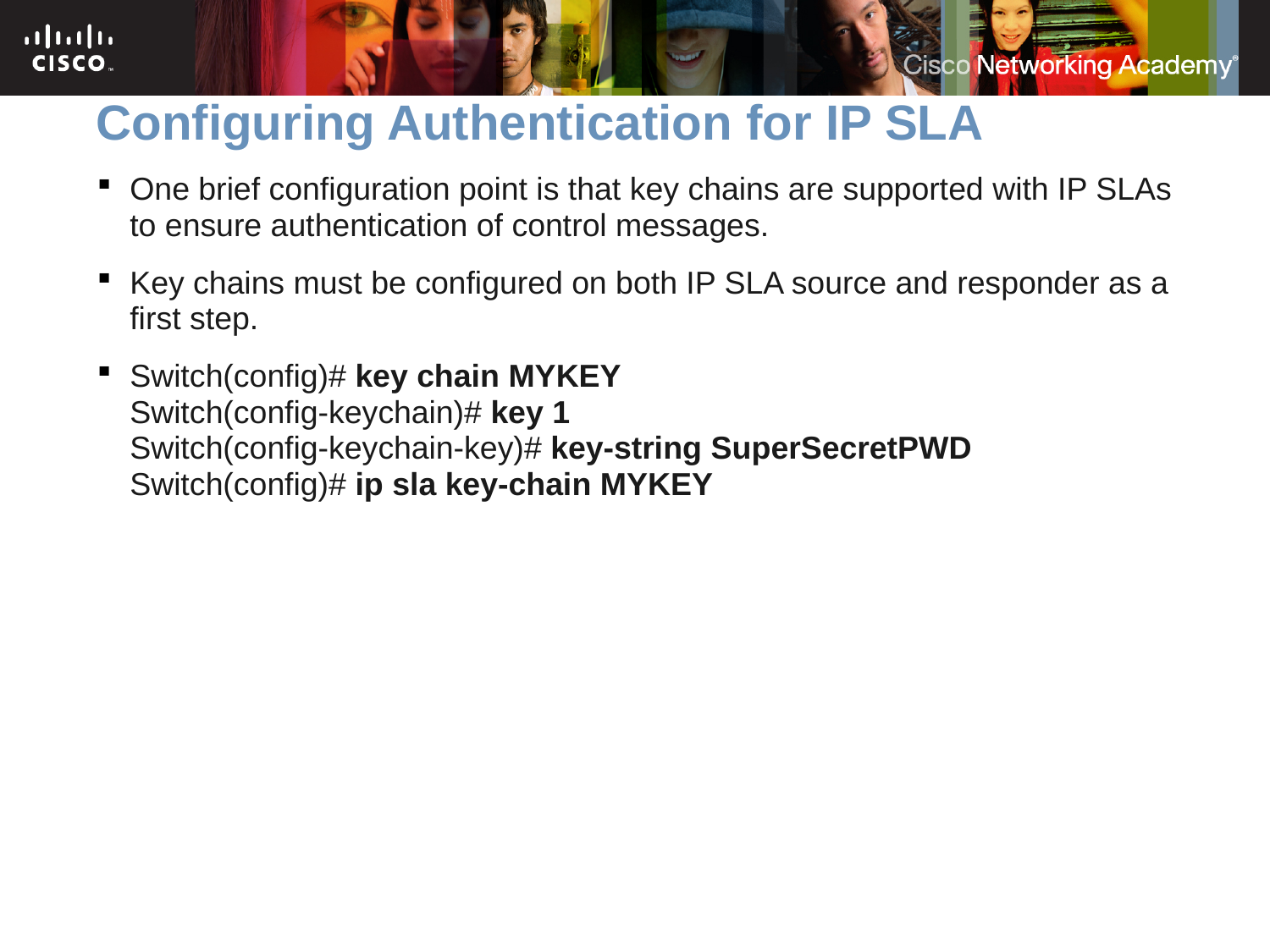

# Configuring Authentication for IP SLA
One brief configuration point is that key chains are supported with IP SLAs to ensure authentication of control messages.
Key chains must be configured on both IP SLA source and responder as a first step.
Switch(config)# key chain MYKEY
Switch(config-keychain)# key 1
Switch(config-keychain-key)# key-string SuperSecretPWD
Switch(config)# ip sla key-chain MYKEY